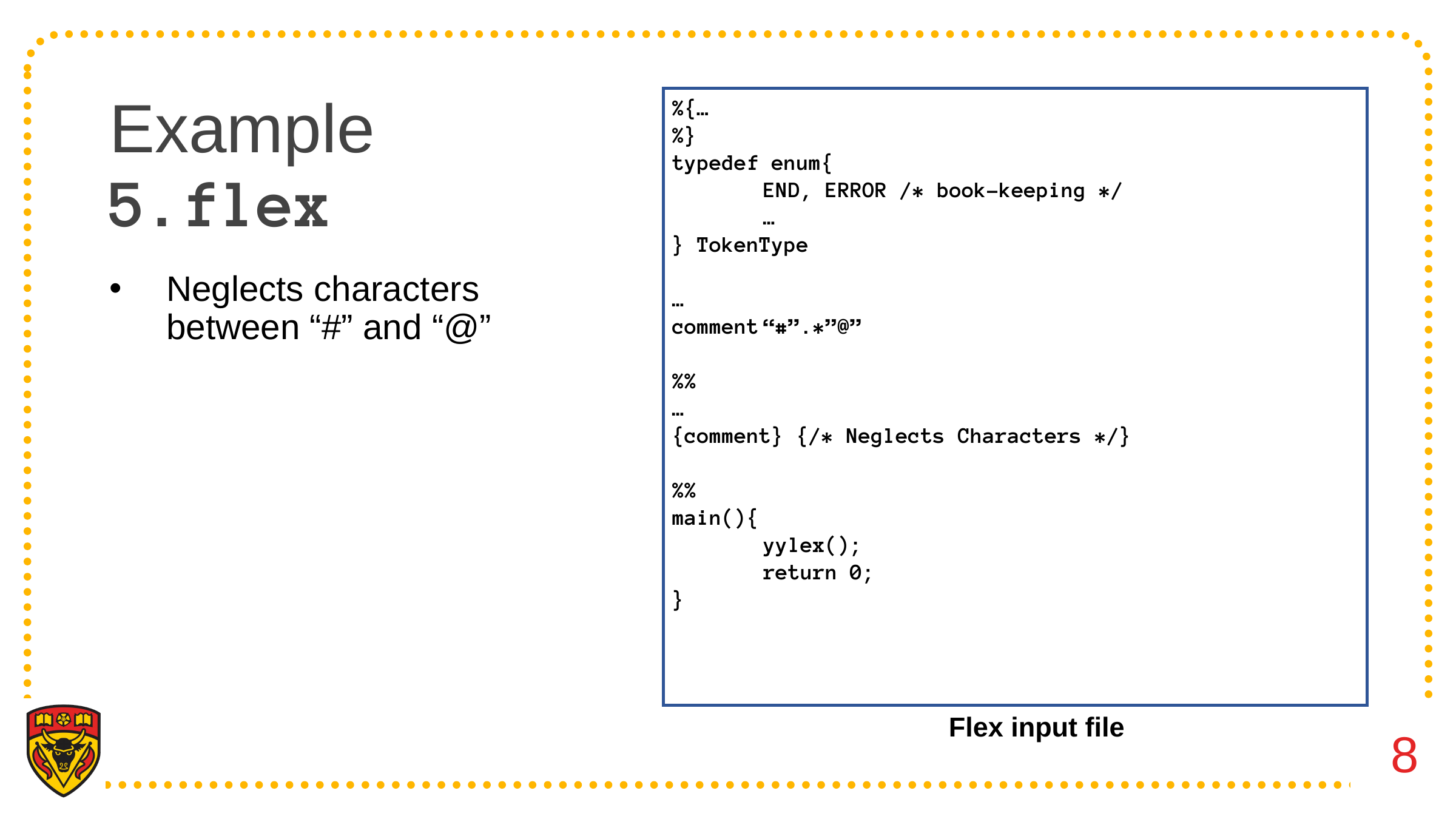

# Example 5.flex
%{…
%}
typedef enum{
	END, ERROR /* book-keeping */
	…
} TokenType

…
comment	“#”.*”@”

%%
…
{comment} {/* Neglects Characters */}

%%
main(){
	yylex();
	return 0;
}
Neglects characters between “#” and “@”
Flex input file